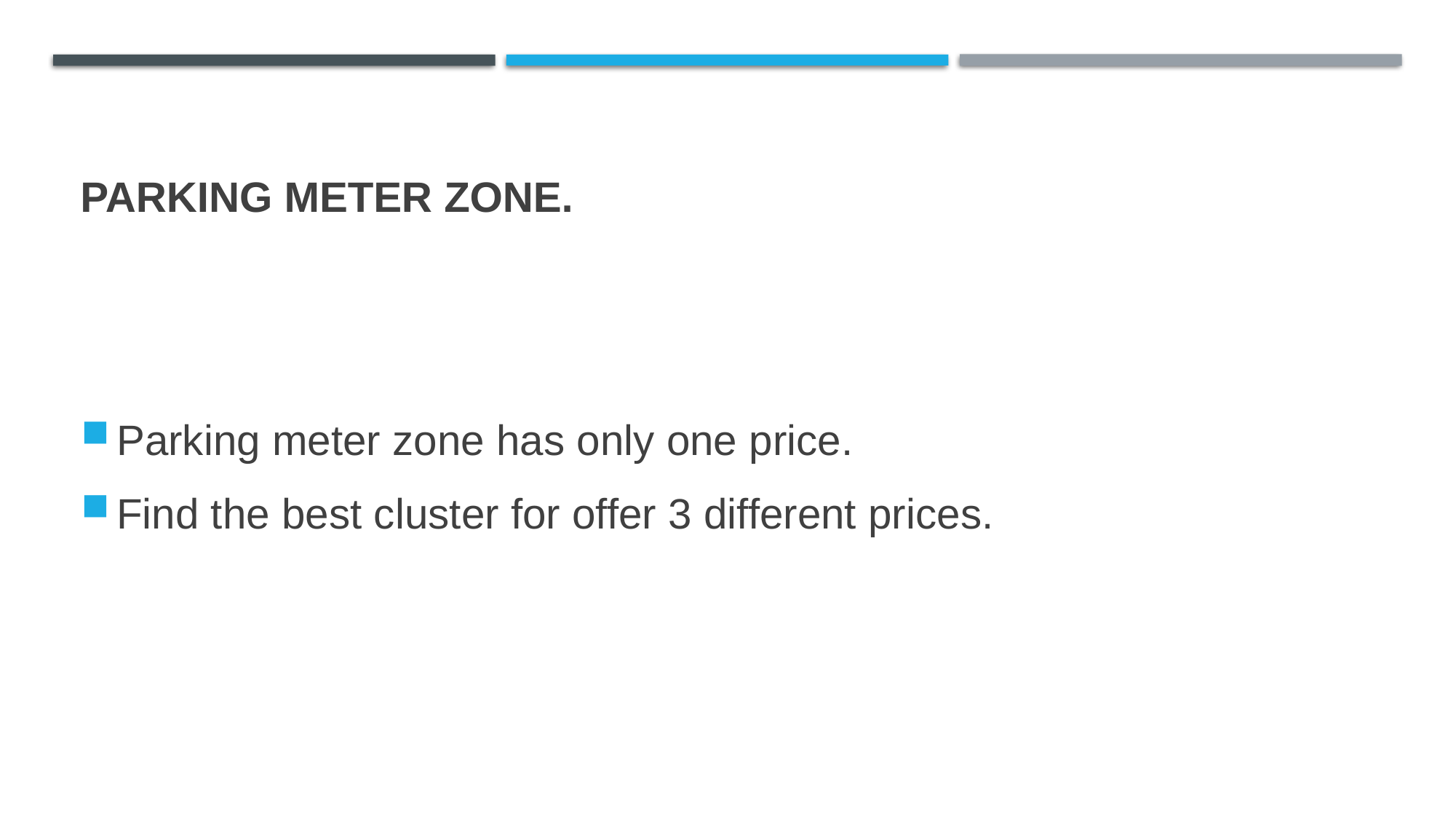

# Parking meter zone.
Parking meter zone has only one price.
Find the best cluster for offer 3 different prices.